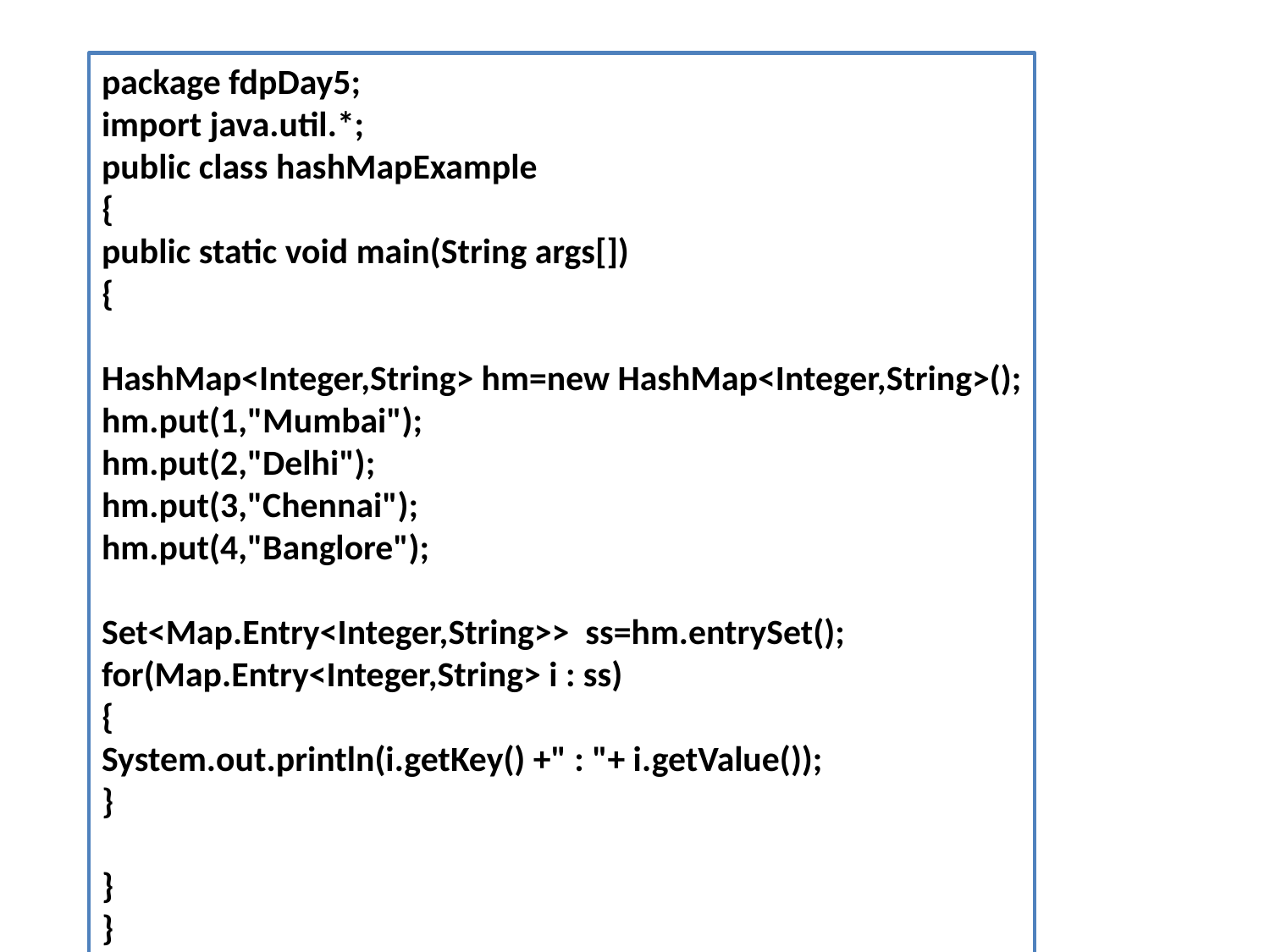

#
package fdpDay5;
import java.util.*;
public class hashMapExample
{
public static void main(String args[])
{

HashMap<Integer,String> hm=new HashMap<Integer,String>();
hm.put(1,"Mumbai");
hm.put(2,"Delhi");
hm.put(3,"Chennai");
hm.put(4,"Banglore");

Set<Map.Entry<Integer,String>>  ss=hm.entrySet();
for(Map.Entry<Integer,String> i : ss)
{
System.out.println(i.getKey() +" : "+ i.getValue());
}

}
}